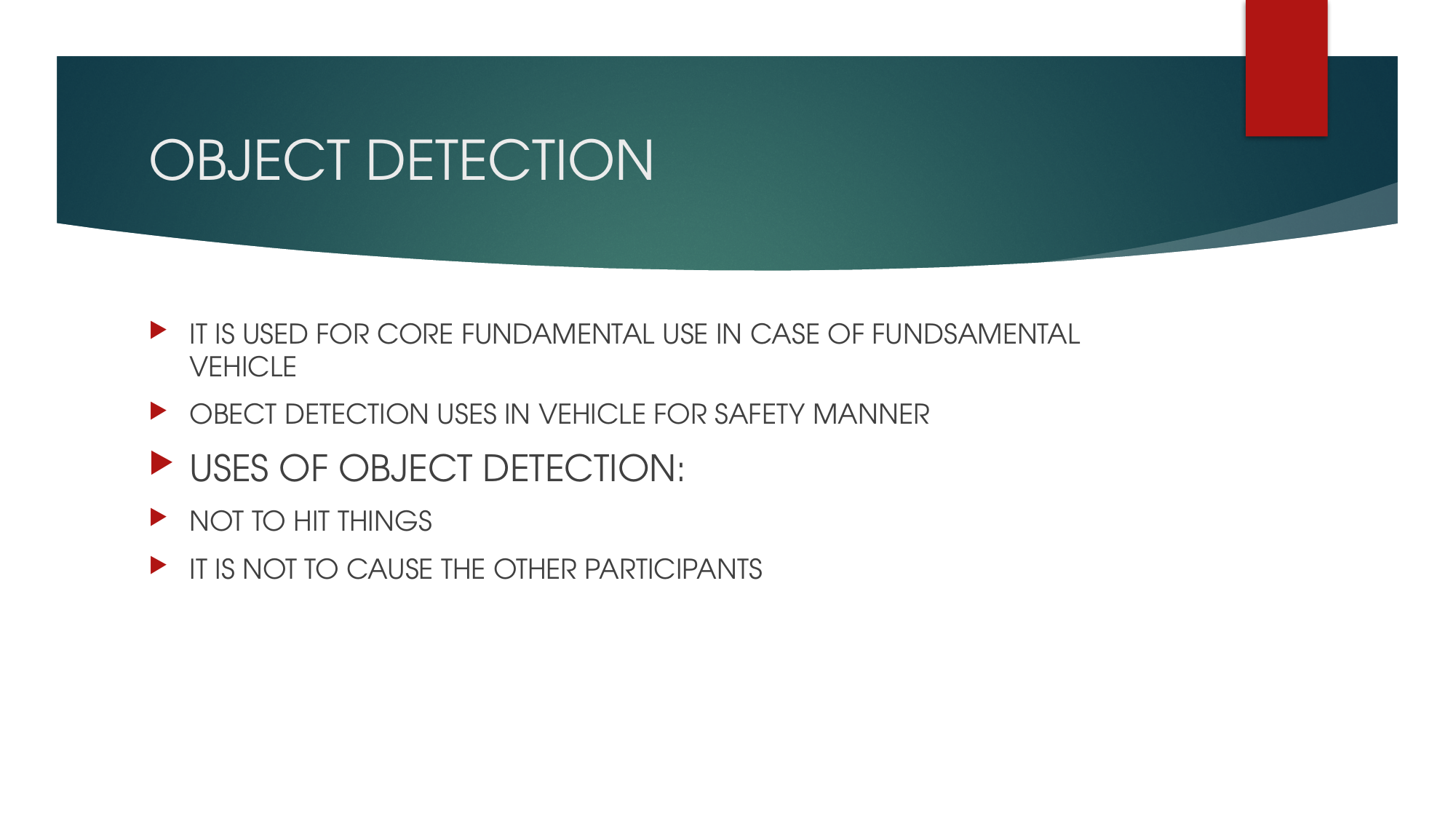

# OBJECT DETECTION
IT IS USED FOR CORE FUNDAMENTAL USE IN CASE OF FUNDSAMENTAL VEHICLE
OBECT DETECTION USES IN VEHICLE FOR SAFETY MANNER
USES OF OBJECT DETECTION:
NOT TO HIT THINGS
IT IS NOT TO CAUSE THE OTHER PARTICIPANTS